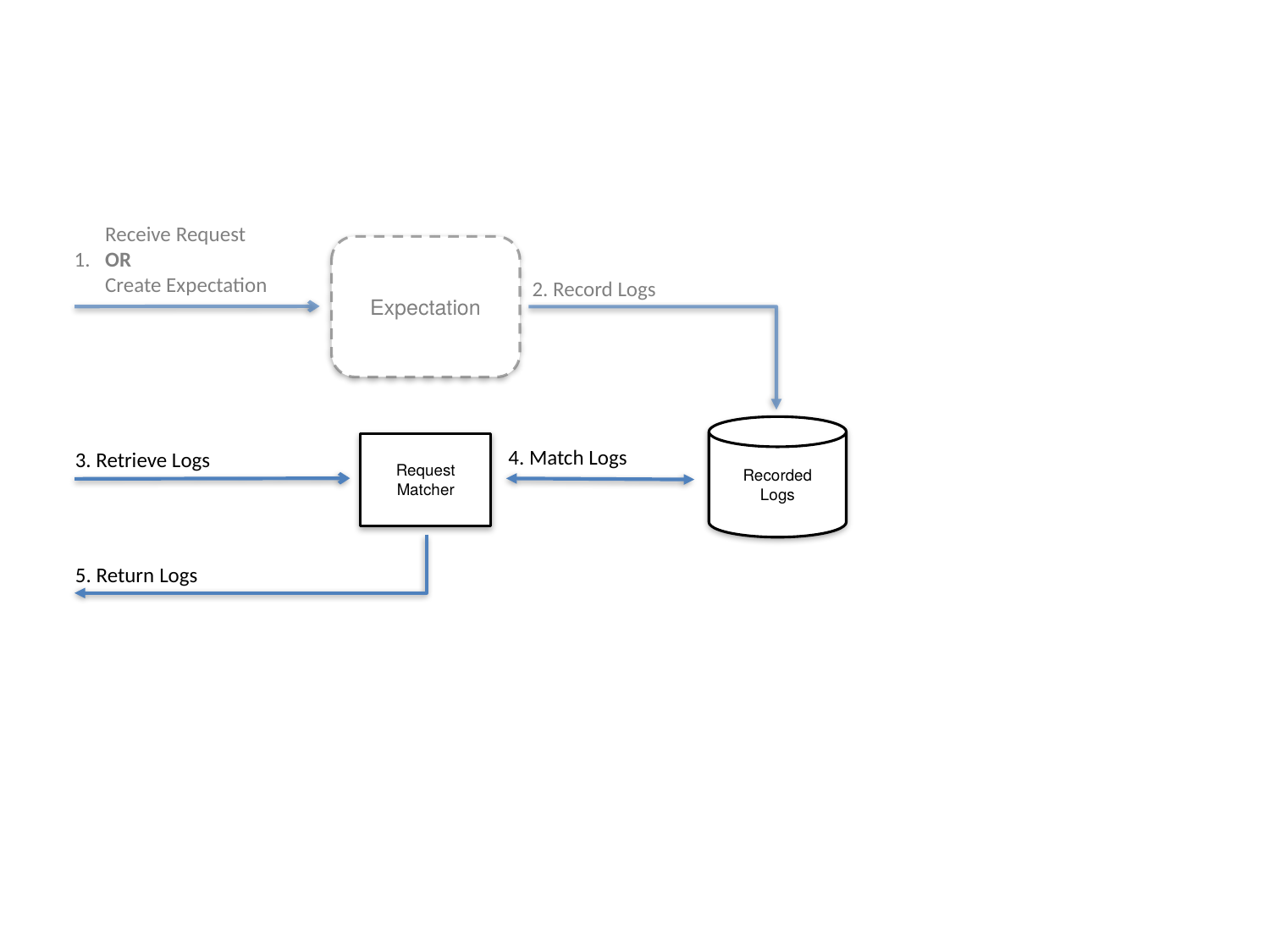

Receive Request
1. 	OR
	Create Expectation
Expectation
2. Record Logs
Recorded
Logs
Request
Matcher
4. Match Logs
3. Retrieve Logs
5. Return Logs